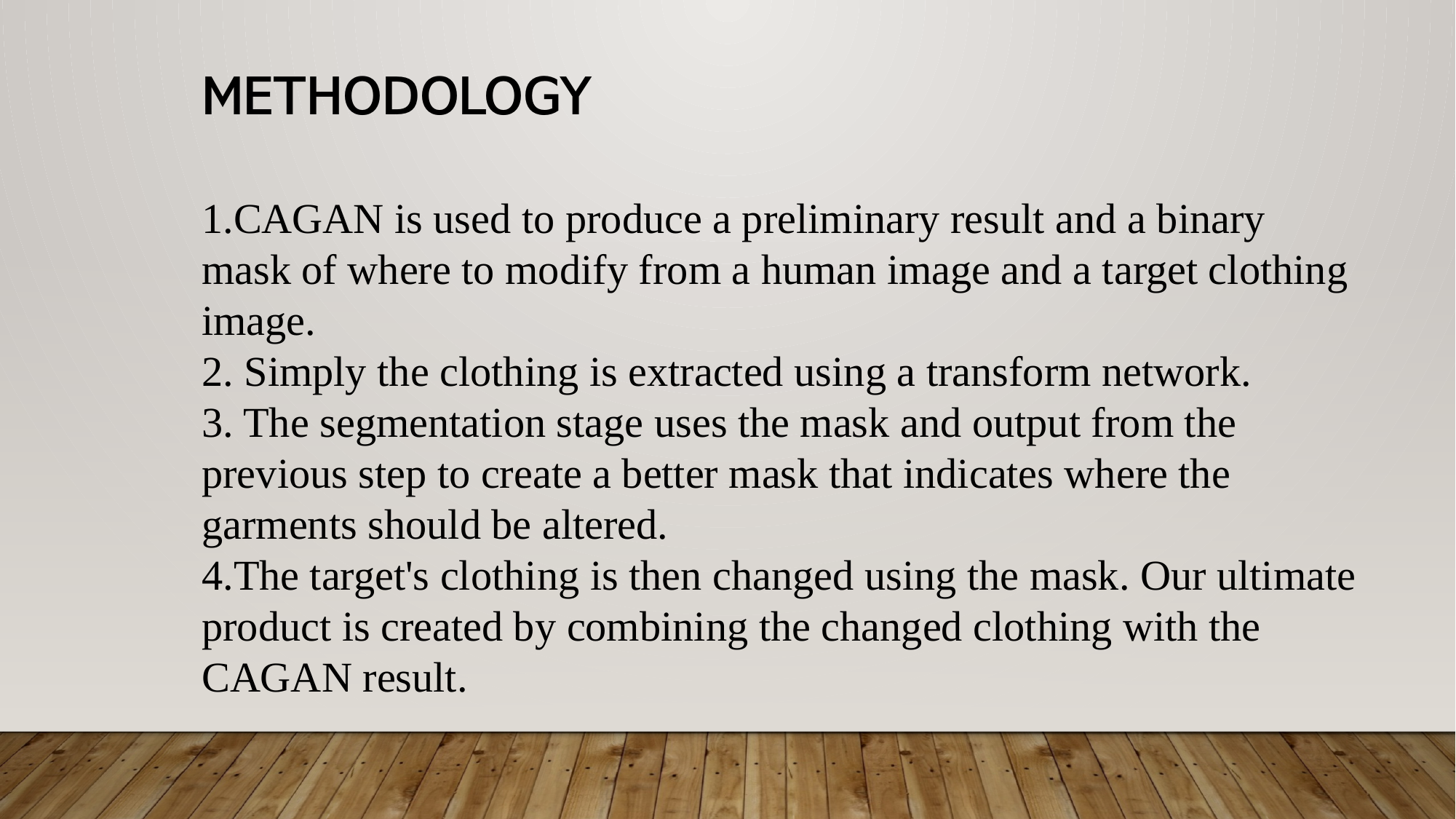

METHODOLOGY

1.CAGAN is used to produce a preliminary result and a binary mask of where to modify from a human image and a target clothing image.
2. Simply the clothing is extracted using a transform network.
3. The segmentation stage uses the mask and output from the previous step to create a better mask that indicates where the garments should be altered.
4.The target's clothing is then changed using the mask. Our ultimate product is created by combining the changed clothing with the CAGAN result.